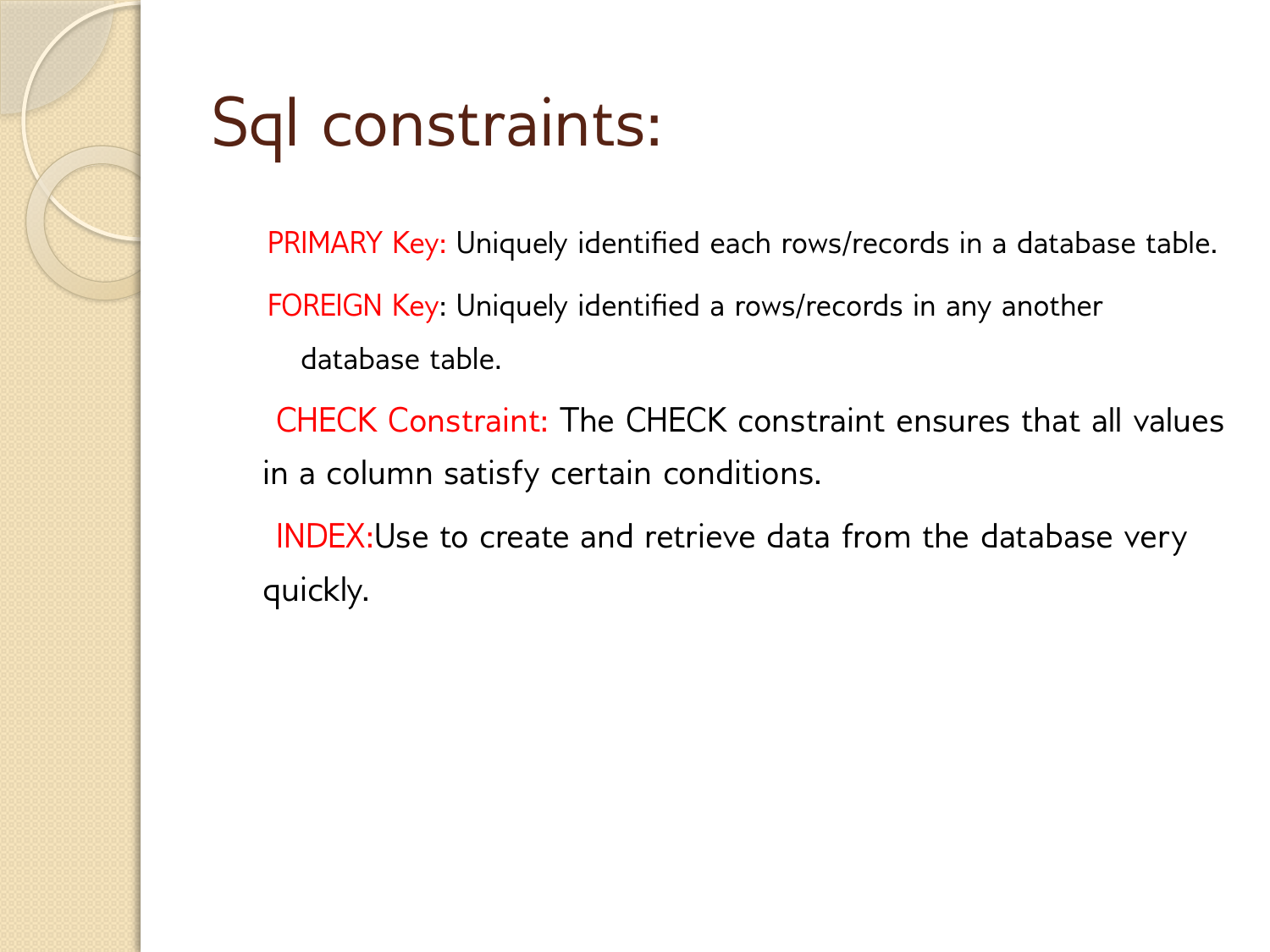

# Sql constraints:
PRIMARY Key: Uniquely identified each rows/records in a database table.
FOREIGN Key: Uniquely identified a rows/records in any another database table.
     CHECK Constraint: The CHECK constraint ensures that all values in a column satisfy certain conditions.
     INDEX:Use to create and retrieve data from the database very quickly.